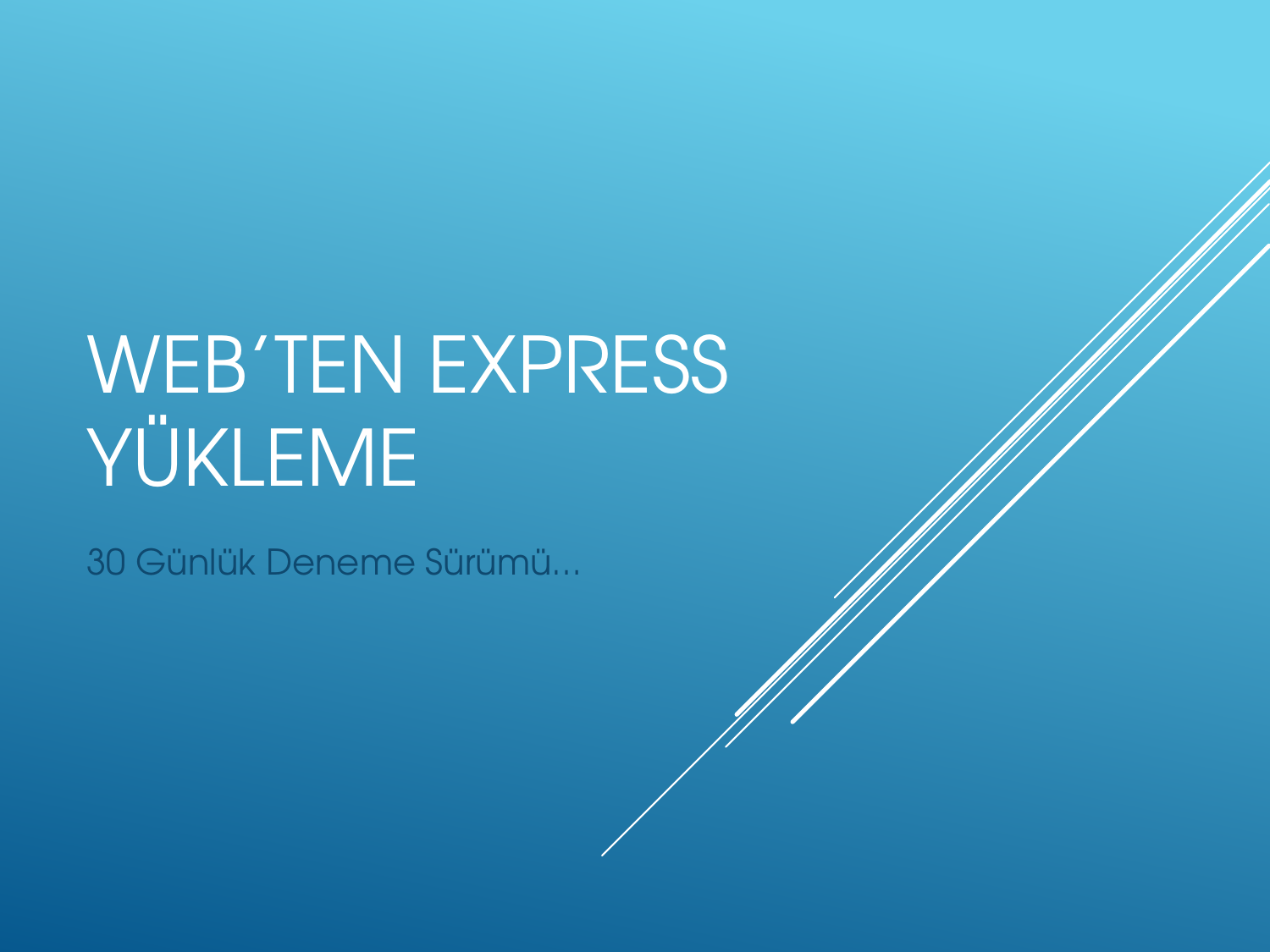

# Web’ten Express Yükleme
30 Günlük Deneme Sürümü…